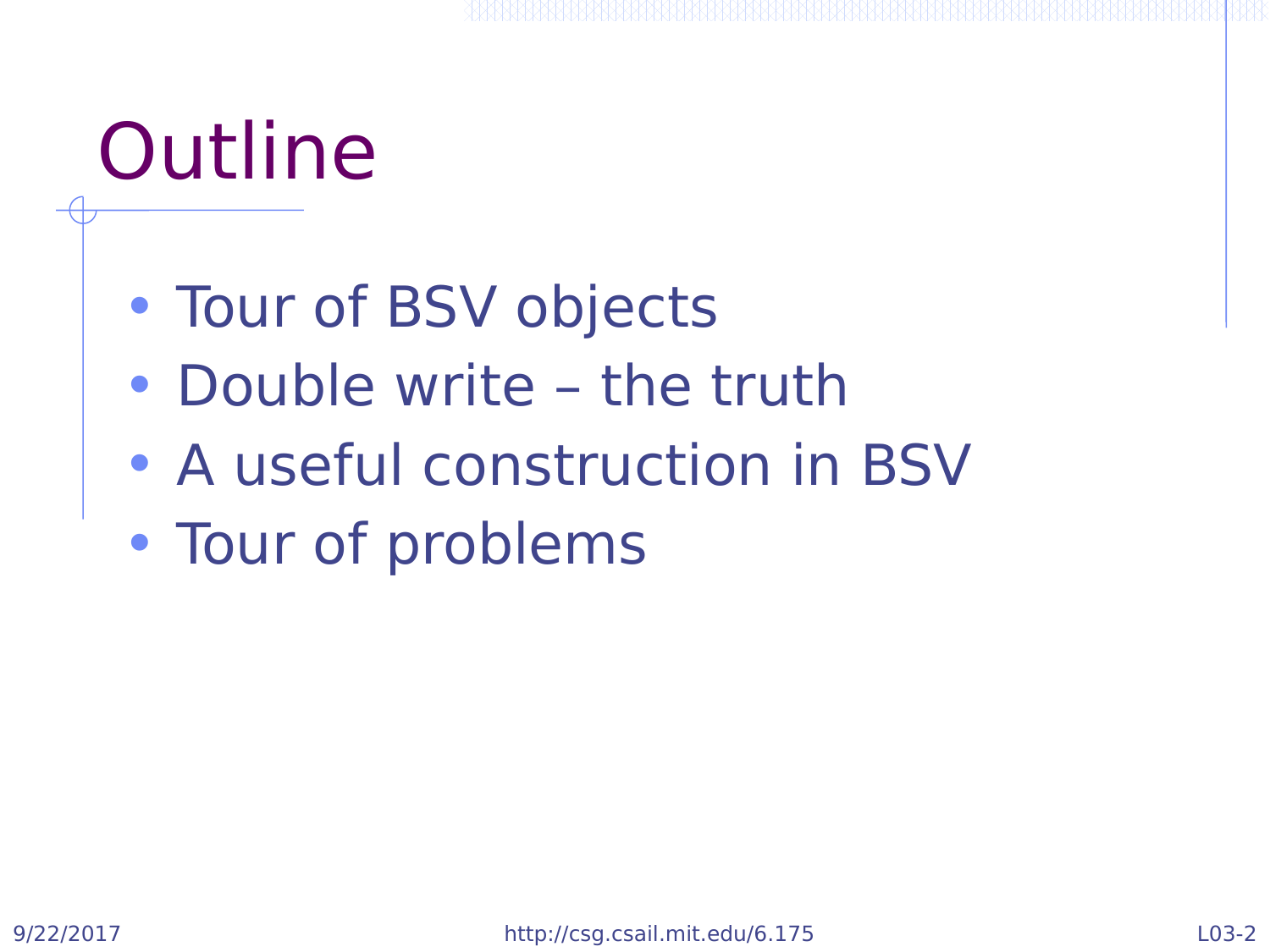

# Outline
Tour of BSV objects
Double write – the truth
A useful construction in BSV
Tour of problems
9/22/2017
http://csg.csail.mit.edu/6.175
L03-2